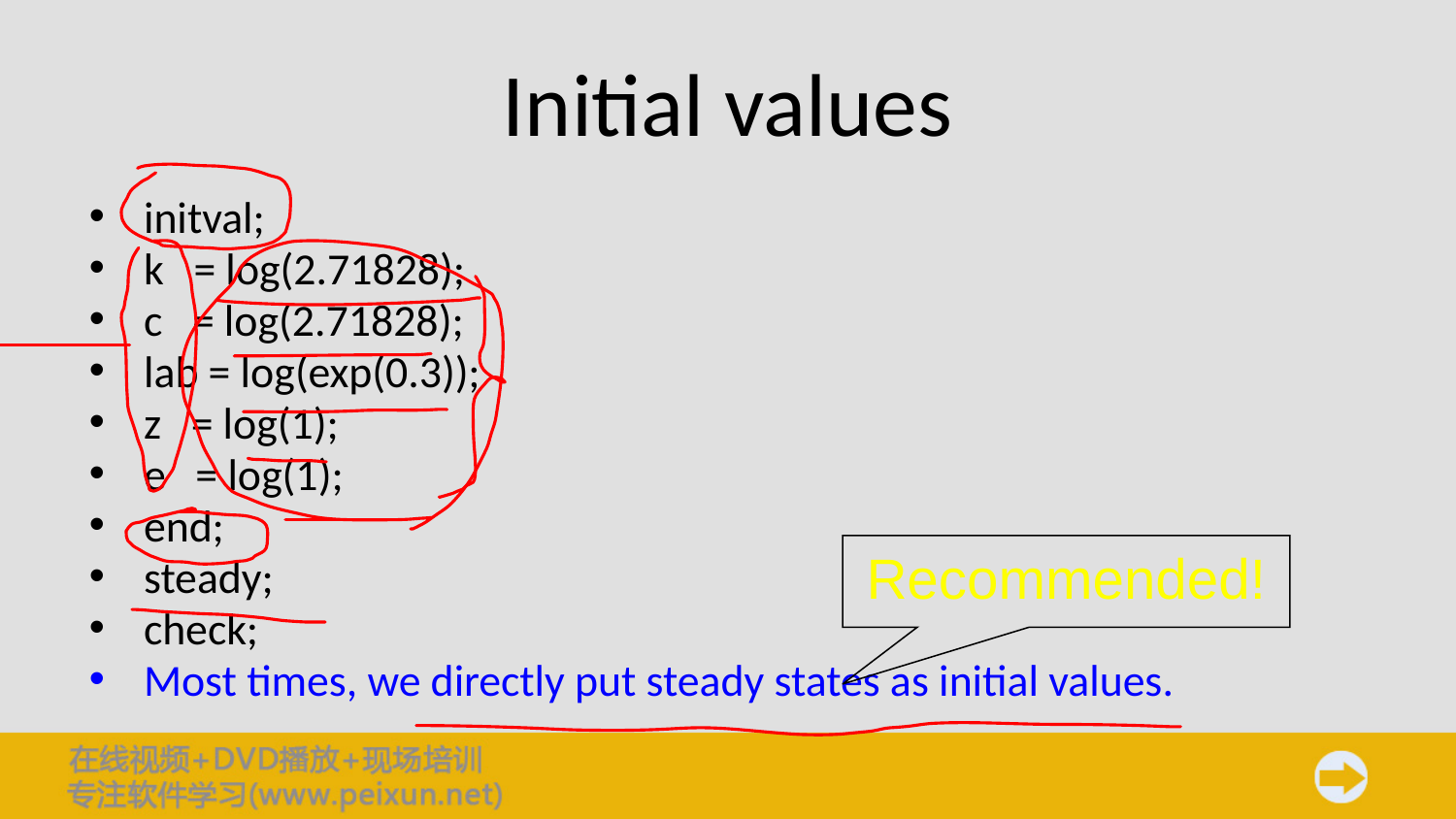

Initial values
initval;
k   = log(2.71828);
c   = log(2.71828);
lab = log(exp(0.3));
z   = log(1);
e   = log(1);
end;
steady;
check;
Most times, we directly put steady states as initial values.

Recommended!